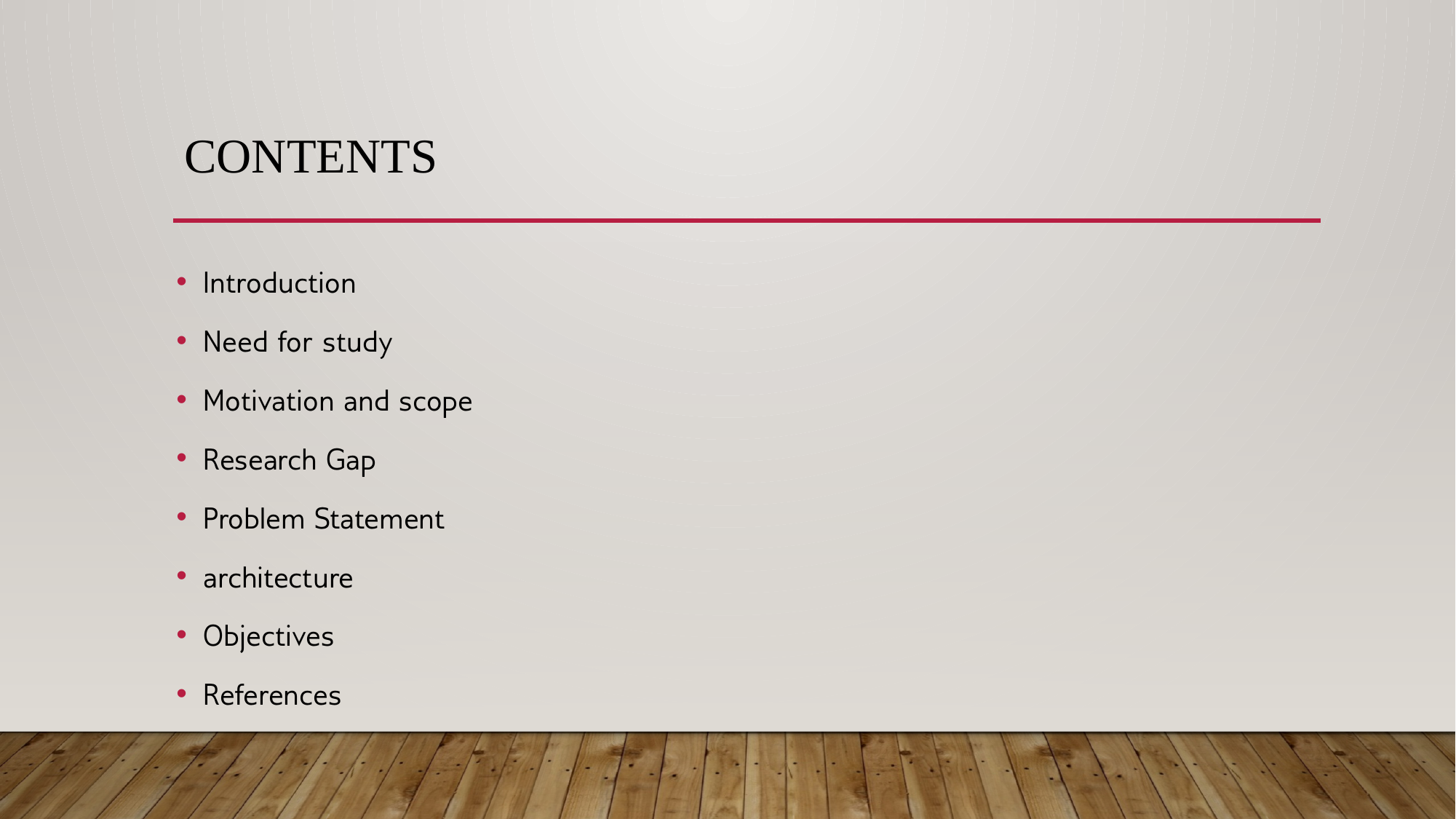

# Contents

Introduction
Need for study
Motivation and scope
Research Gap
Problem Statement
architecture
Objectives
References